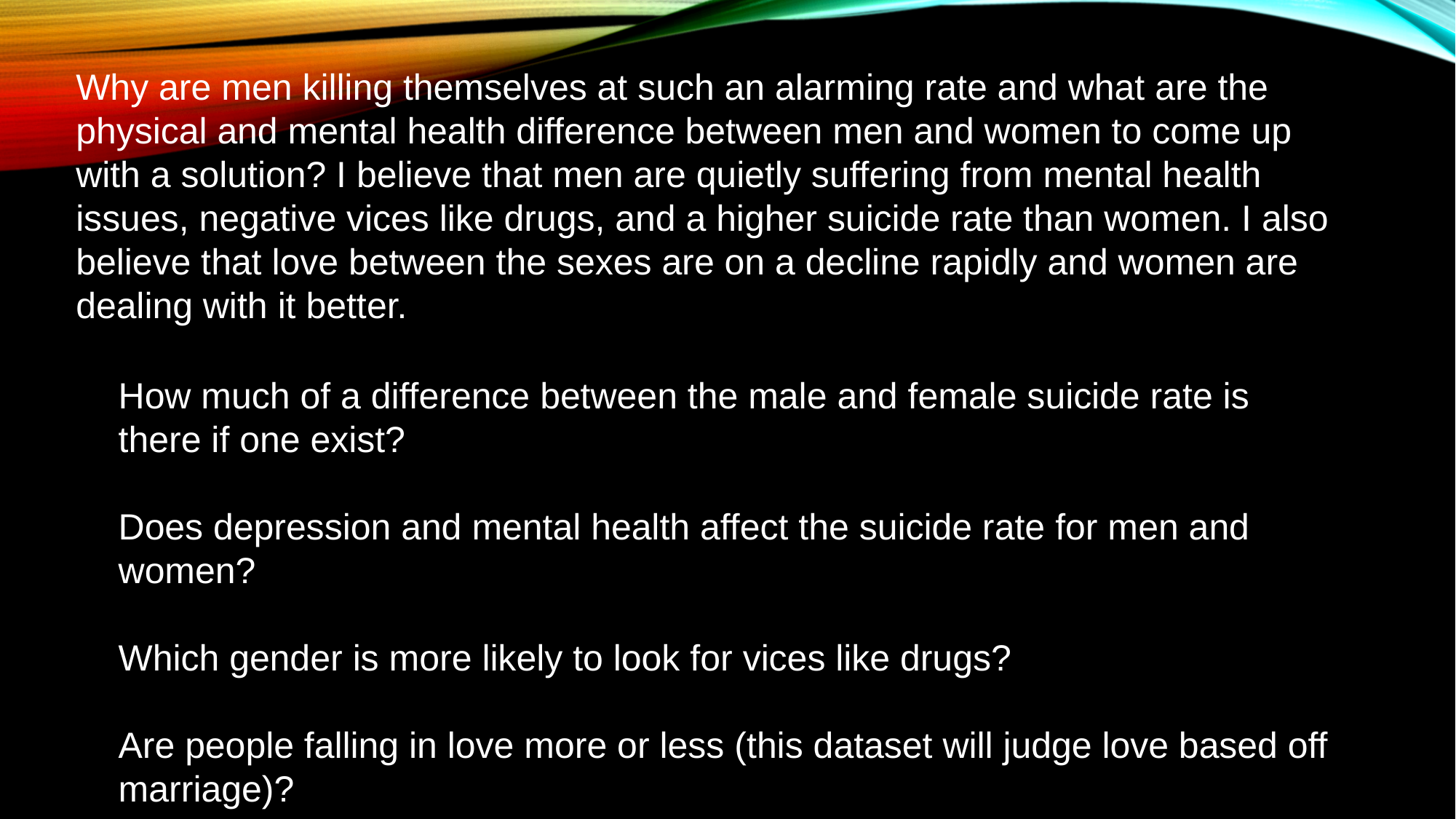

Why are men killing themselves at such an alarming rate and what are the physical and mental health difference between men and women to come up with a solution? I believe that men are quietly suffering from mental health issues, negative vices like drugs, and a higher suicide rate than women. I also believe that love between the sexes are on a decline rapidly and women are dealing with it better.
How much of a difference between the male and female suicide rate is there if one exist?

Does depression and mental health affect the suicide rate for men and women?

Which gender is more likely to look for vices like drugs?

Are people falling in love more or less (this dataset will judge love based off marriage)?